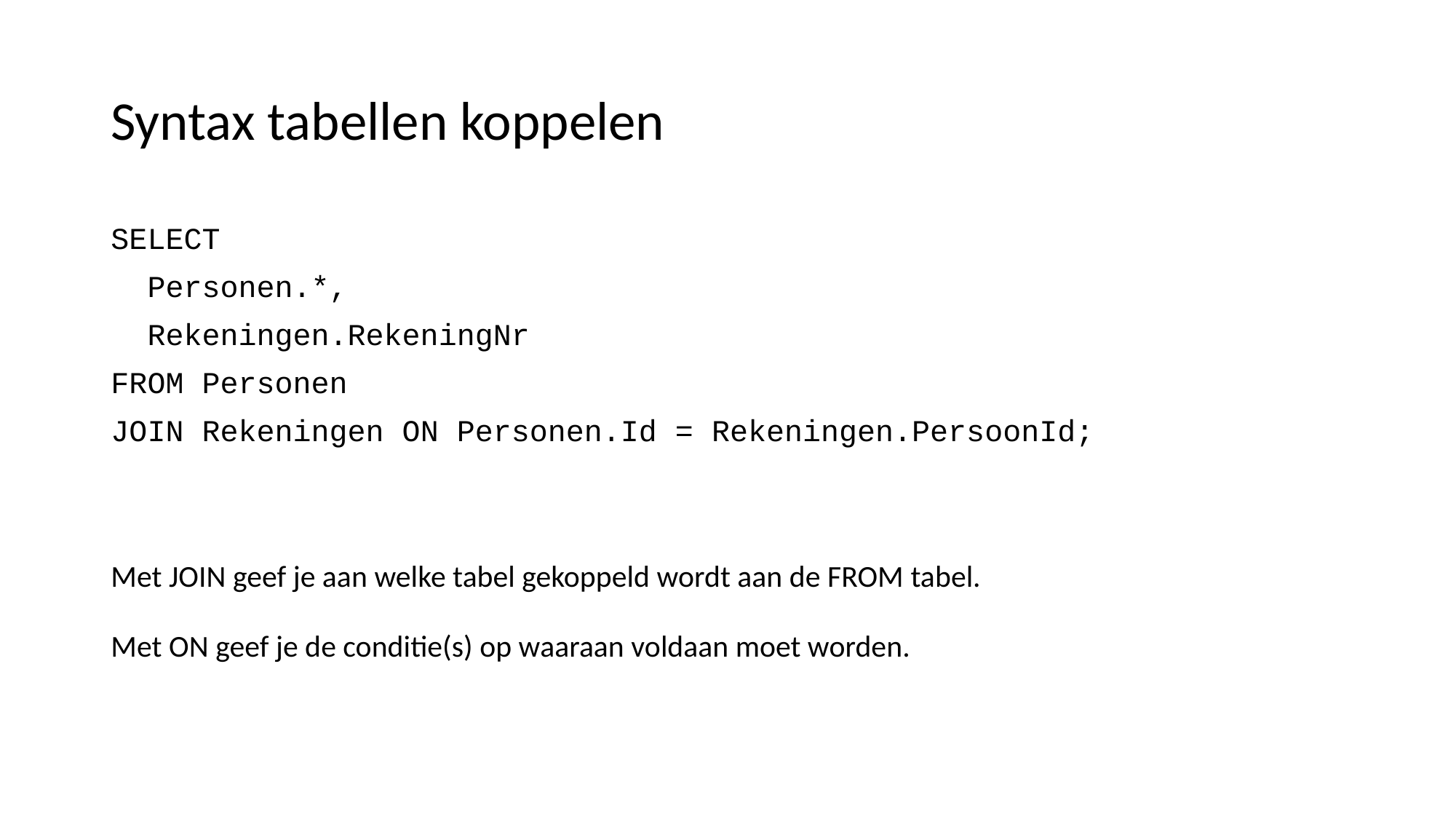

# Syntax tabellen koppelen
SELECT
  Personen.*,
  Rekeningen.RekeningNr
FROM Personen
JOIN Rekeningen ON Personen.Id = Rekeningen.PersoonId;
Met JOIN geef je aan welke tabel gekoppeld wordt aan de FROM tabel.
Met ON geef je de conditie(s) op waaraan voldaan moet worden.